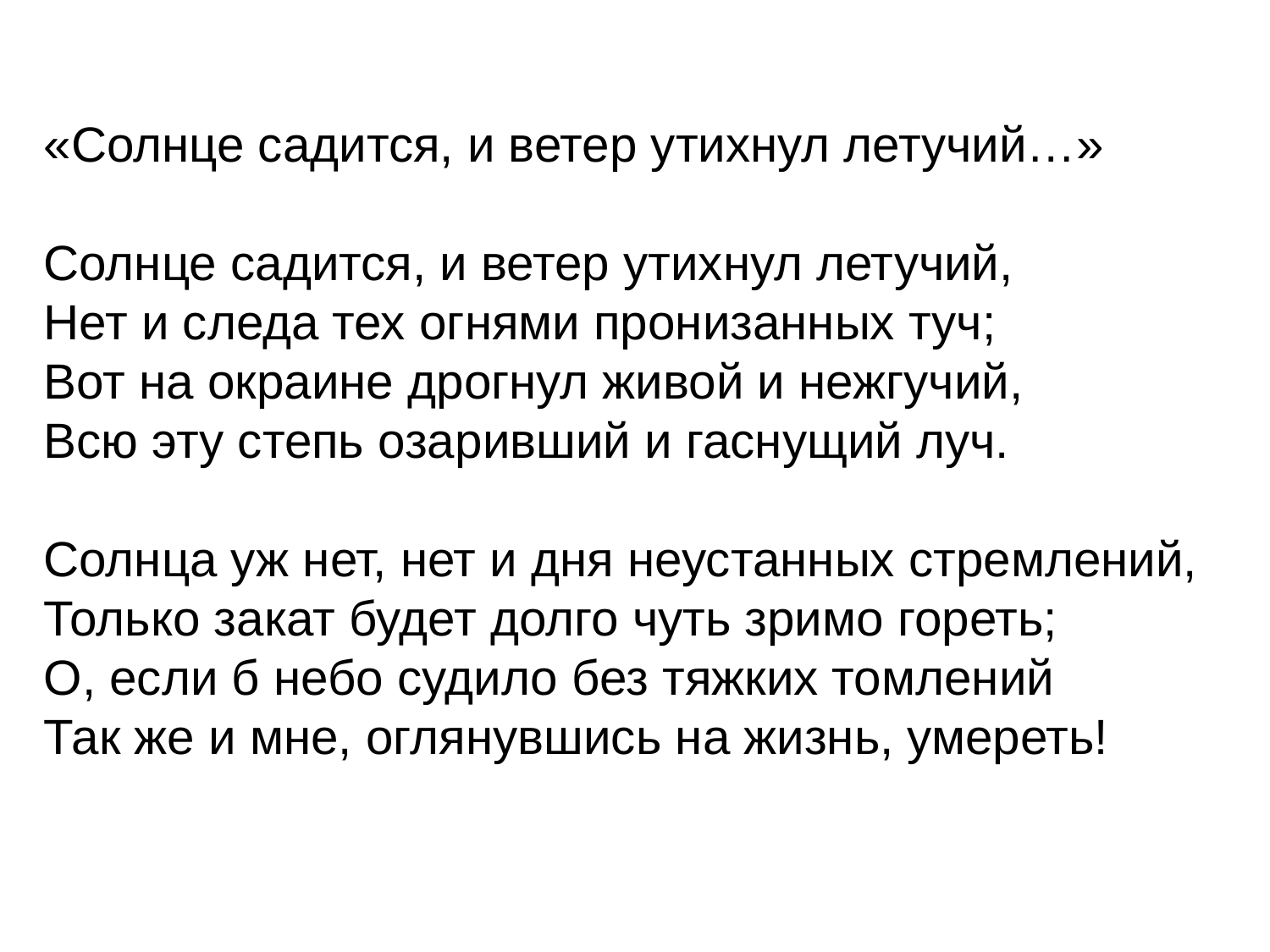

«Солнце садится, и ветер утихнул летучий…»

Солнце садится, и ветер утихнул летучий,
Нет и следа тех огнями пронизанных туч;
Вот на окраине дрогнул живой и нежгучий,
Всю эту степь озаривший и гаснущий луч.

Солнца уж нет, нет и дня неустанных стремлений,
Только закат будет долго чуть зримо гореть;
О, если б небо судило без тяжких томлений
Так же и мне, оглянувшись на жизнь, умереть!